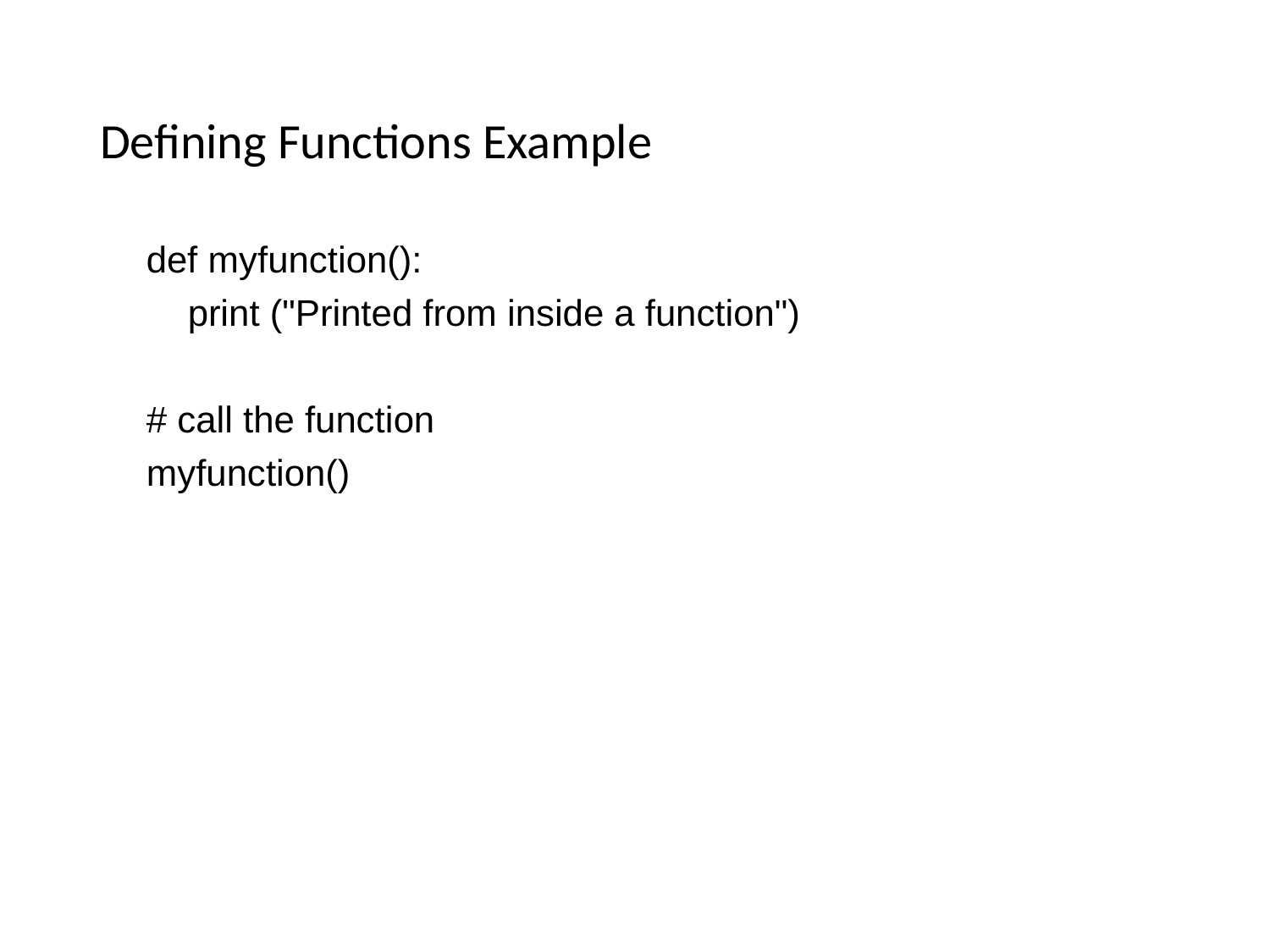

# Defining Functions Example
def myfunction():
    print ("Printed from inside a function")

# call the function
myfunction()